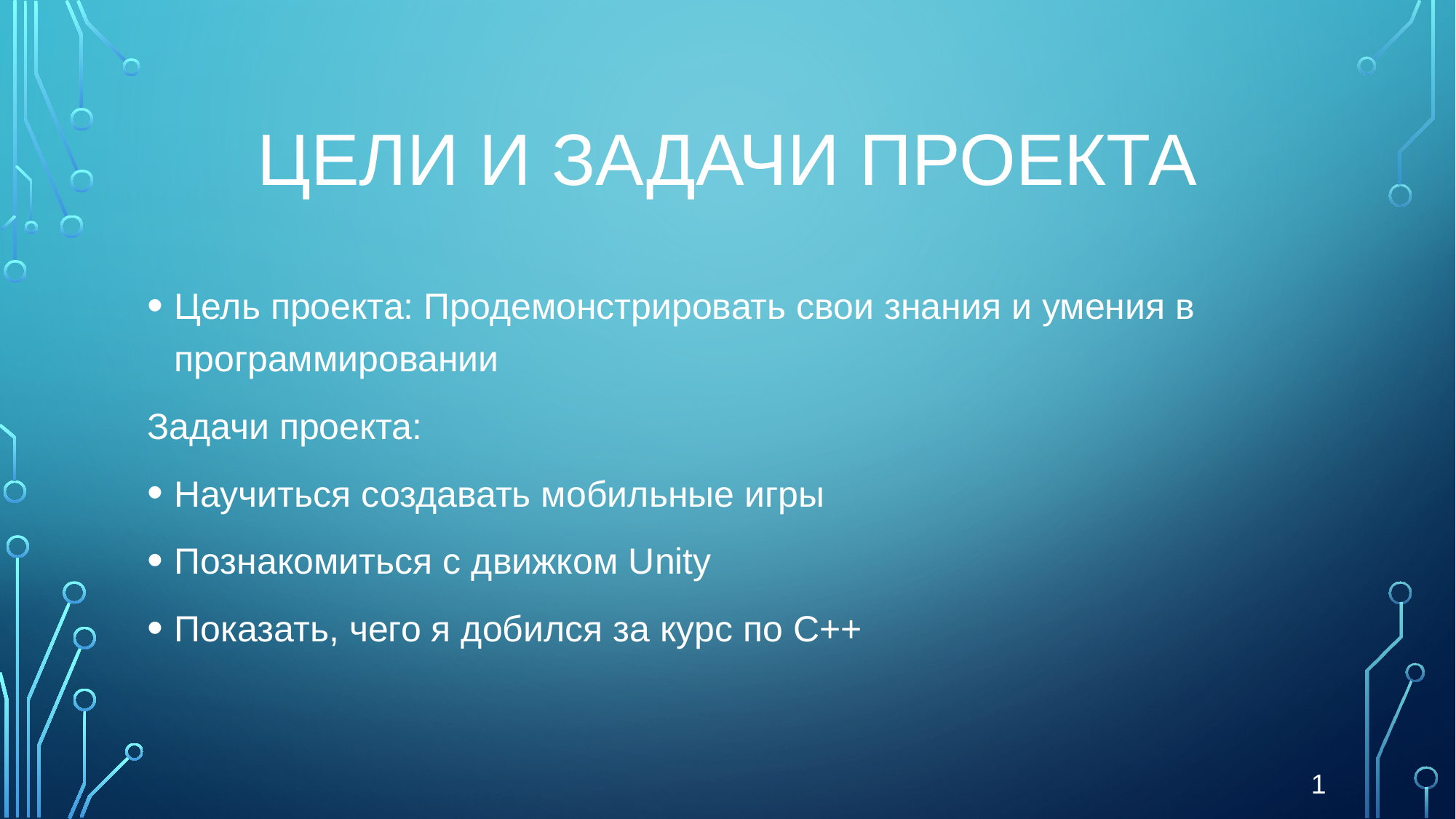

# Цели и задачи проекта
Цель проекта: Продемонстрировать свои знания и умения в программировании
Задачи проекта:
Научиться создавать мобильные игры
Познакомиться с движком Unity
Показать, чего я добился за курс по C++

1